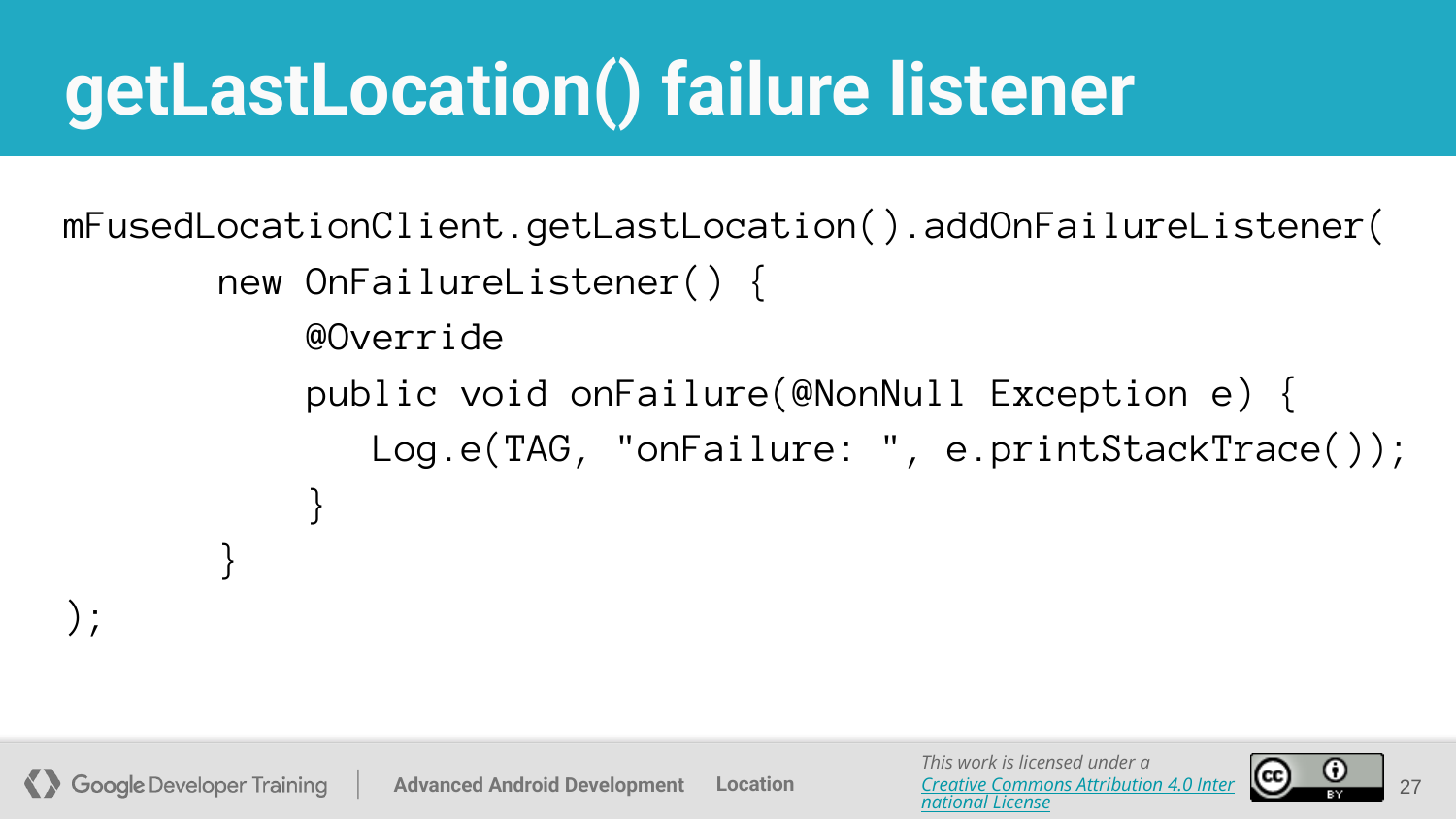

# getLastLocation() failure listener
mFusedLocationClient.getLastLocation().addOnFailureListener(
       new OnFailureListener() {
           @Override
           public void onFailure(@NonNull Exception e) {
              Log.e(TAG, "onFailure: ", e.printStackTrace());
           }
       }
);

27